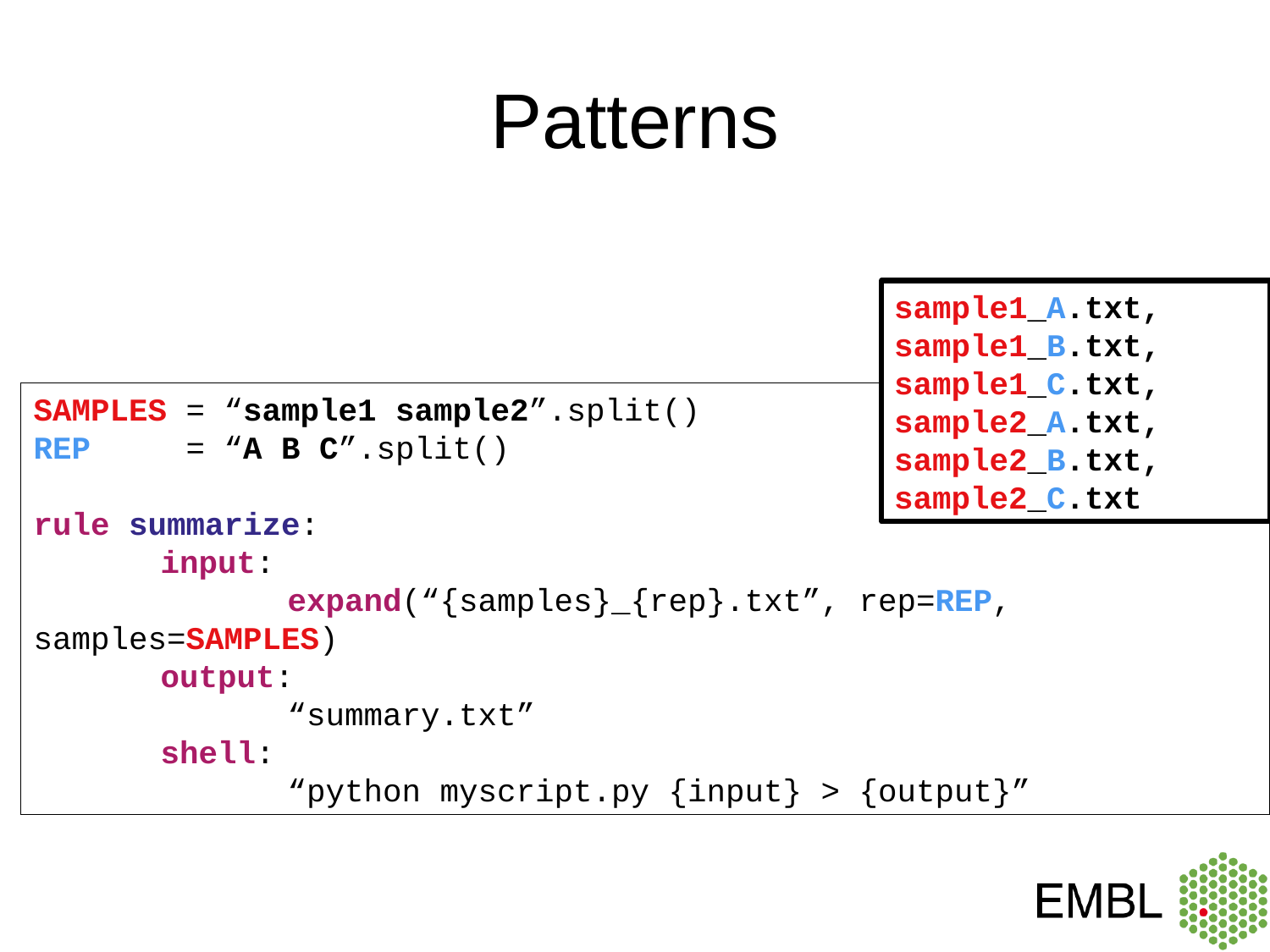

# Patterns
sample1_A.txt, sample1_B.txt,
sample1_C.txt, sample2_A.txt,
sample2_B.txt, sample2_C.txt
SAMPLES = “sample1 sample2”.split()
REP     = “A B C”.split()

rule summarize:
	input:
		expand(“{samples}_{rep}.txt”, rep=REP, samples=SAMPLES)
	output:
		“summary.txt”
	shell:
		“python myscript.py {input} > {output}”